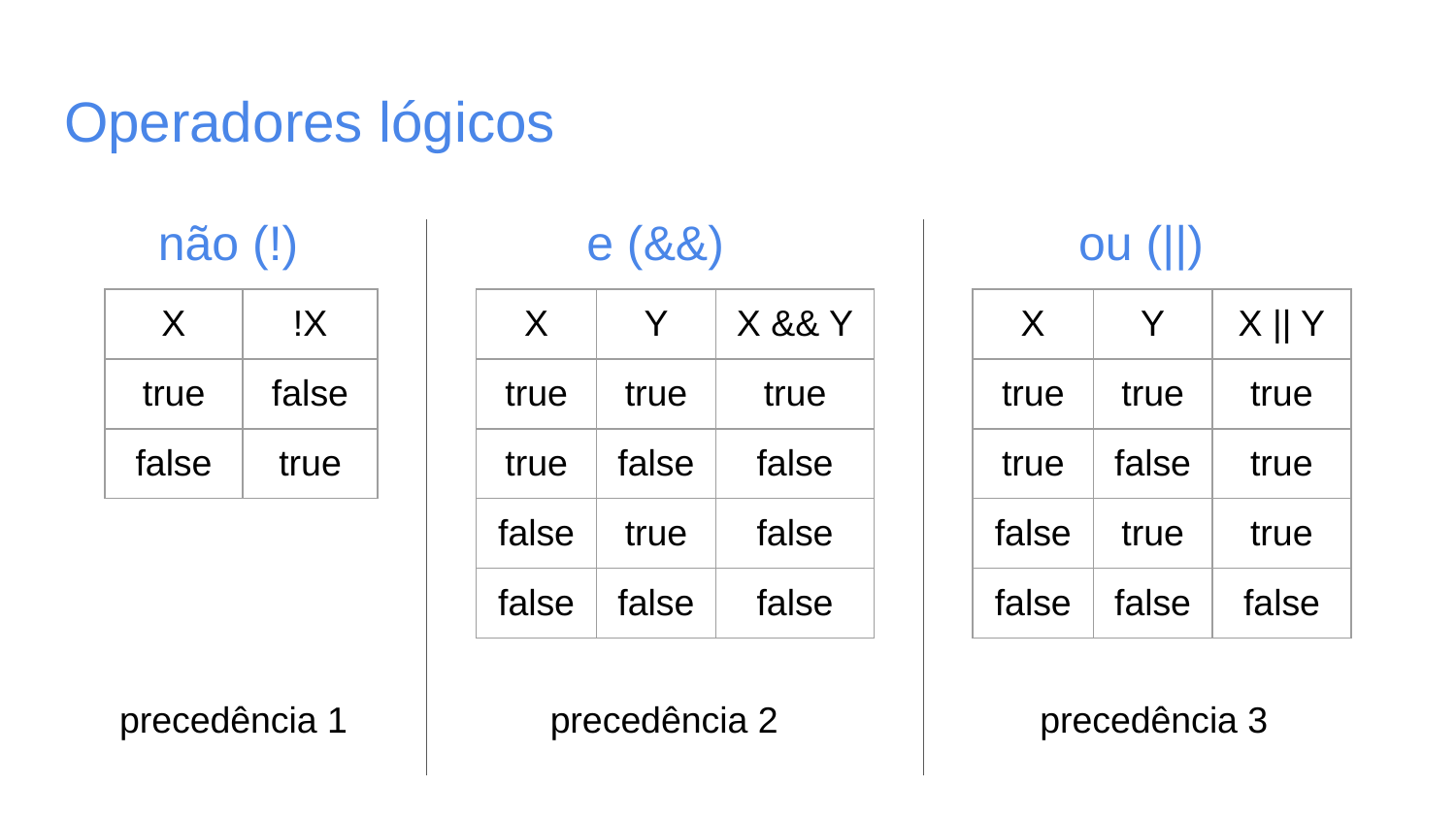

# Operadores lógicos
não (!)
e (&&)
ou (||)
| X | !X |
| --- | --- |
| true | false |
| false | true |
| X | Y | X && Y |
| --- | --- | --- |
| true | true | true |
| true | false | false |
| false | true | false |
| false | false | false |
| X | Y | X || Y |
| --- | --- | --- |
| true | true | true |
| true | false | true |
| false | true | true |
| false | false | false |
precedência 1
precedência 2
precedência 3